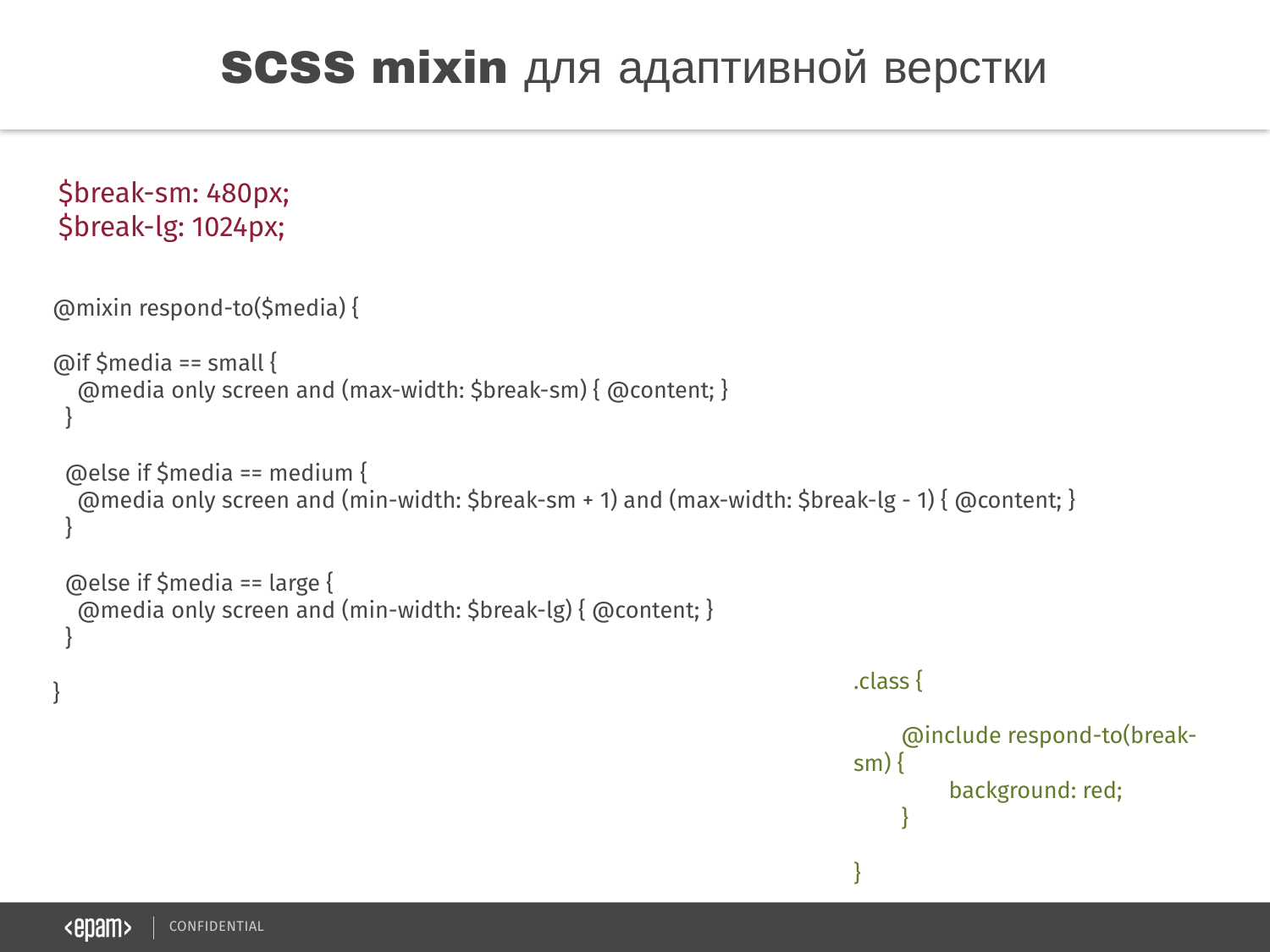

SCSS mixin для адаптивной верстки
$break-sm: 480px;
$break-lg: 1024px;
@mixin respond-to($media) {

@if $media == small {
    @media only screen and (max-width: $break-sm) { @content; }
  }

  @else if $media == medium {
    @media only screen and (min-width: $break-sm + 1) and (max-width: $break-lg - 1) { @content; }
  }

  @else if $media == large {
    @media only screen and (min-width: $break-lg) { @content; }
  }

}
.class {

@include respond-to(break-sm) {
background: red;
}

}
25